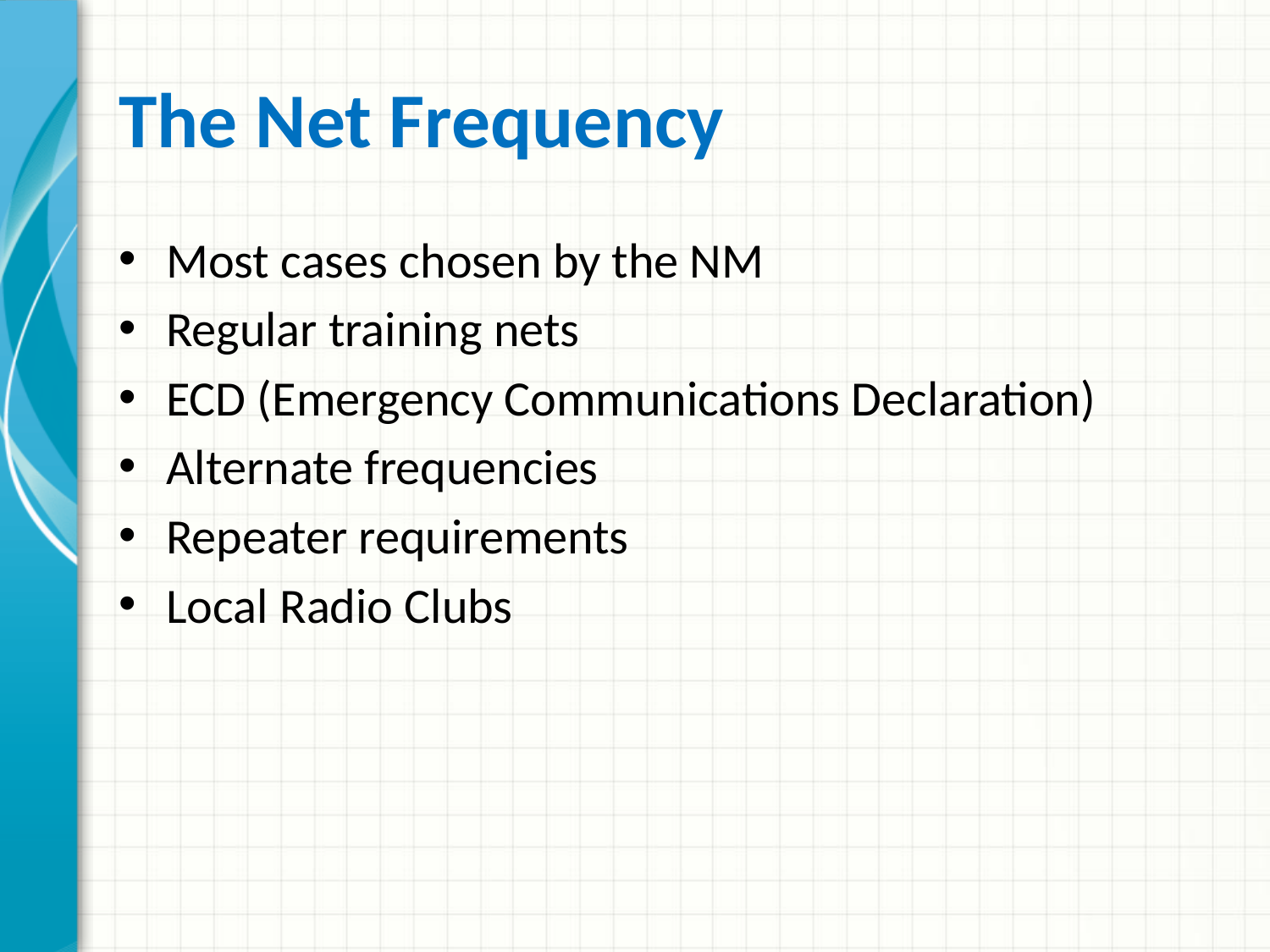

# The Net Frequency
Most cases chosen by the NM
Regular training nets
ECD (Emergency Communications Declaration)
Alternate frequencies
Repeater requirements
Local Radio Clubs